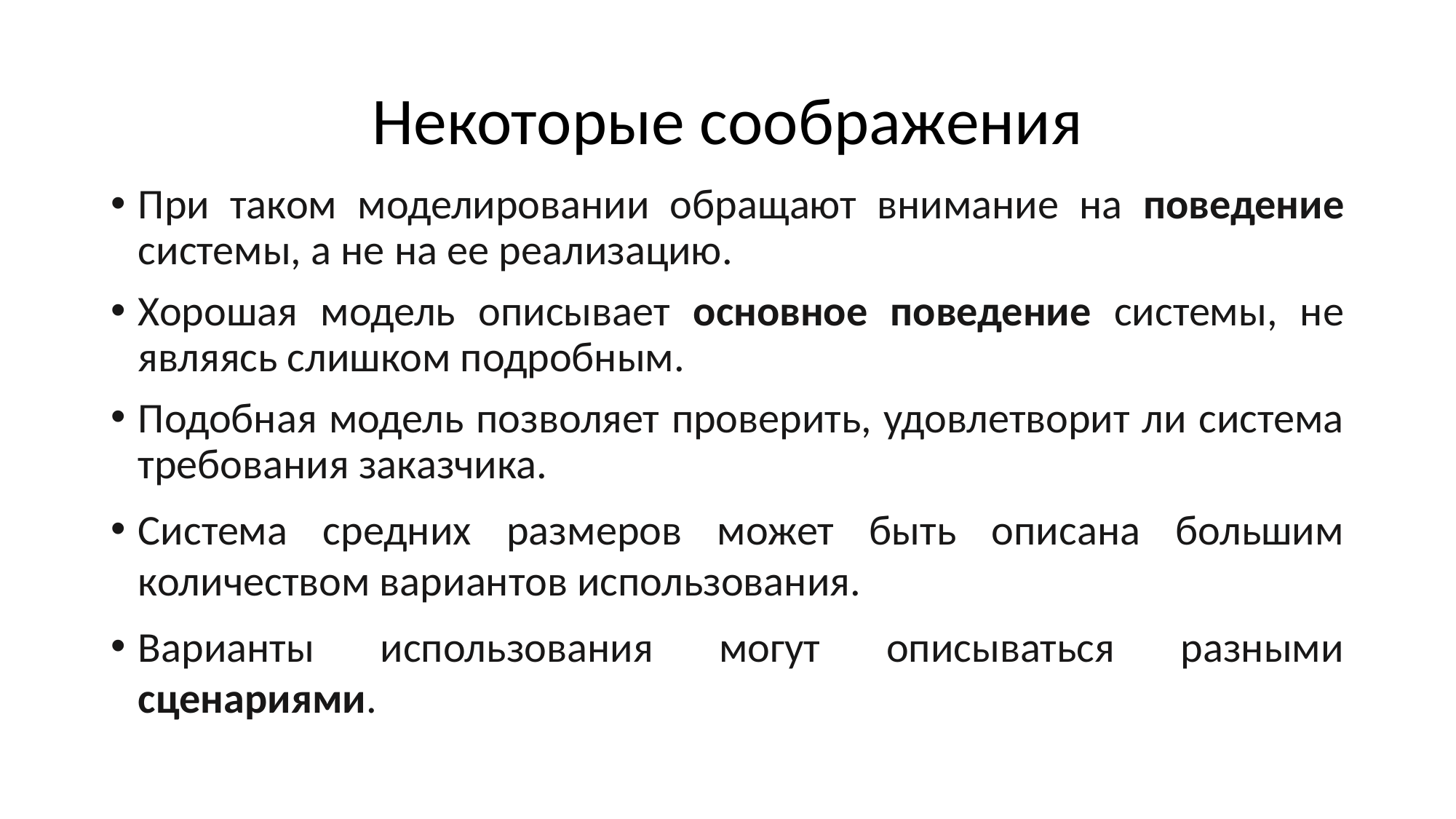

# Некоторые соображения
При таком моделировании обращают внимание на поведение системы, а не на ее реализацию.
Хорошая модель описывает основное поведение системы, не являясь слишком подробным.
Подобная модель позволяет проверить, удовлетворит ли система требования заказчика.
Система средних размеров может быть описана большим количеством вариантов использования.
Варианты использования могут описываться разными сценариями.